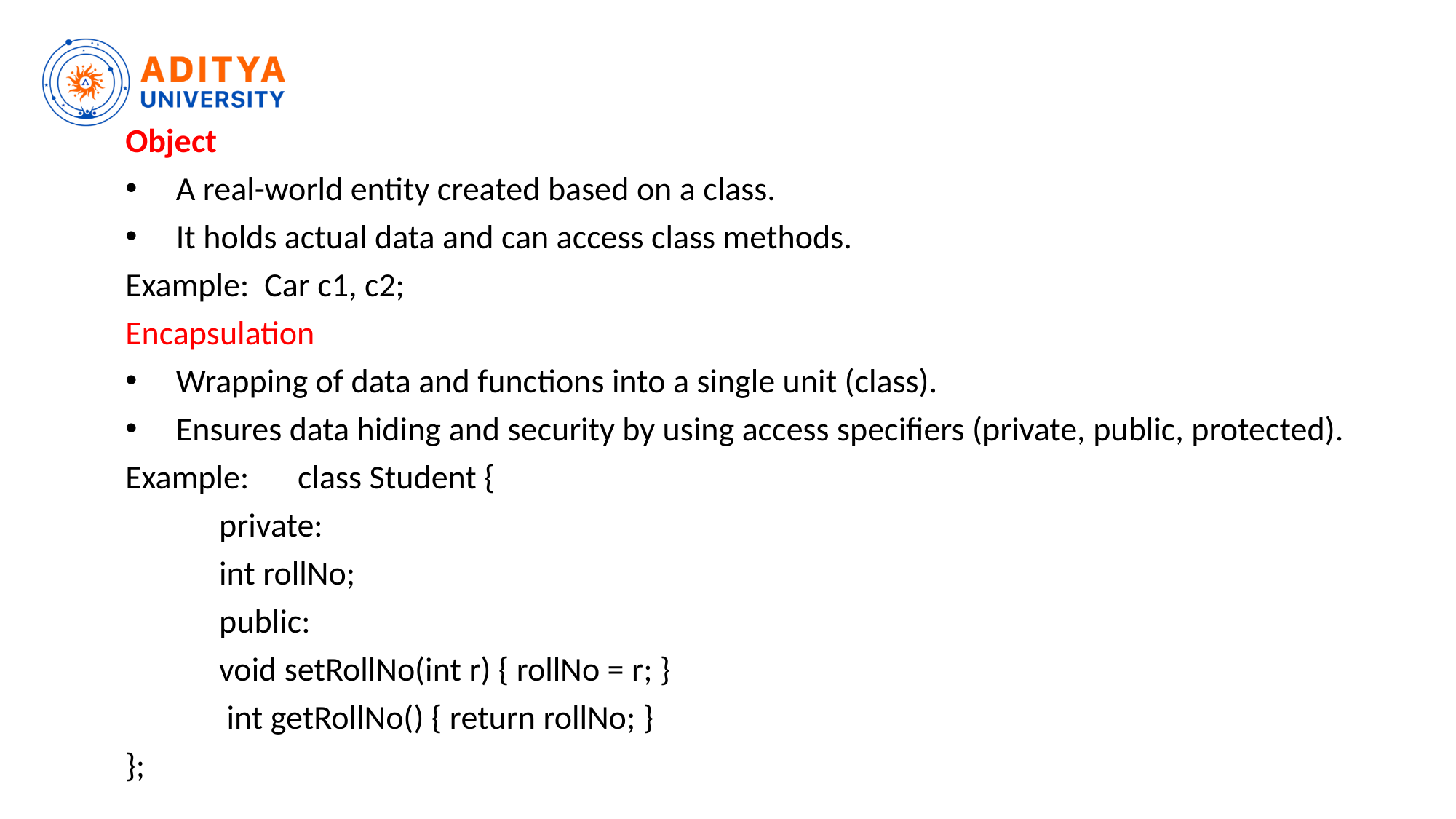

# Object
A real-world entity created based on a class.
It holds actual data and can access class methods.
Example:  Car c1, c2;
Encapsulation
Wrapping of data and functions into a single unit (class).
Ensures data hiding and security by using access specifiers (private, public, protected).
	Example: 		class Student {
 				 private:
   					 int rollNo;
 				 public:
   					 void setRollNo(int r) { rollNo = r; }
  					  int getRollNo() { return rollNo; }
				};